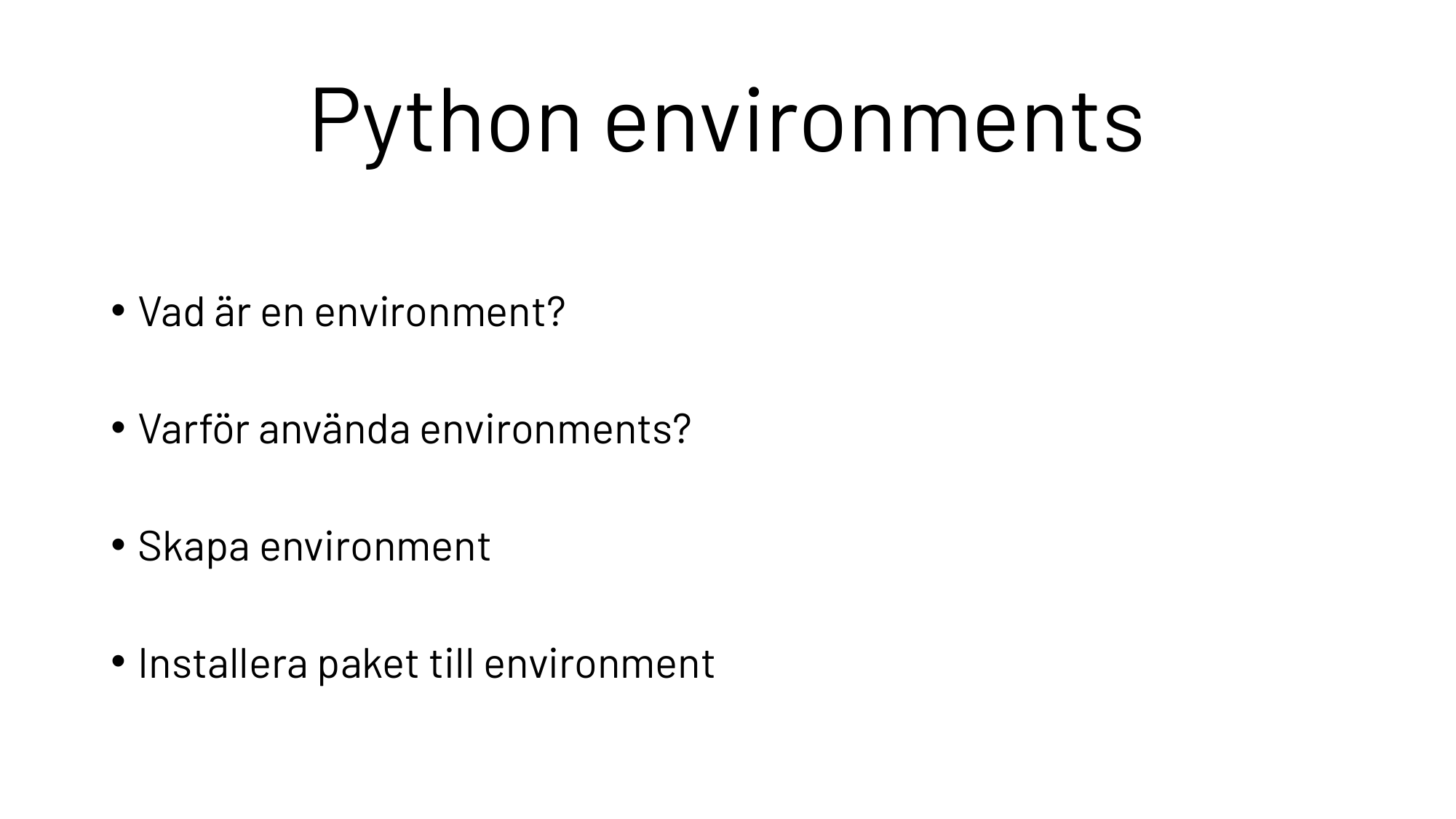

# Python environments
Vad är en environment?
Varför använda environments?
Skapa environment
Installera paket till environment